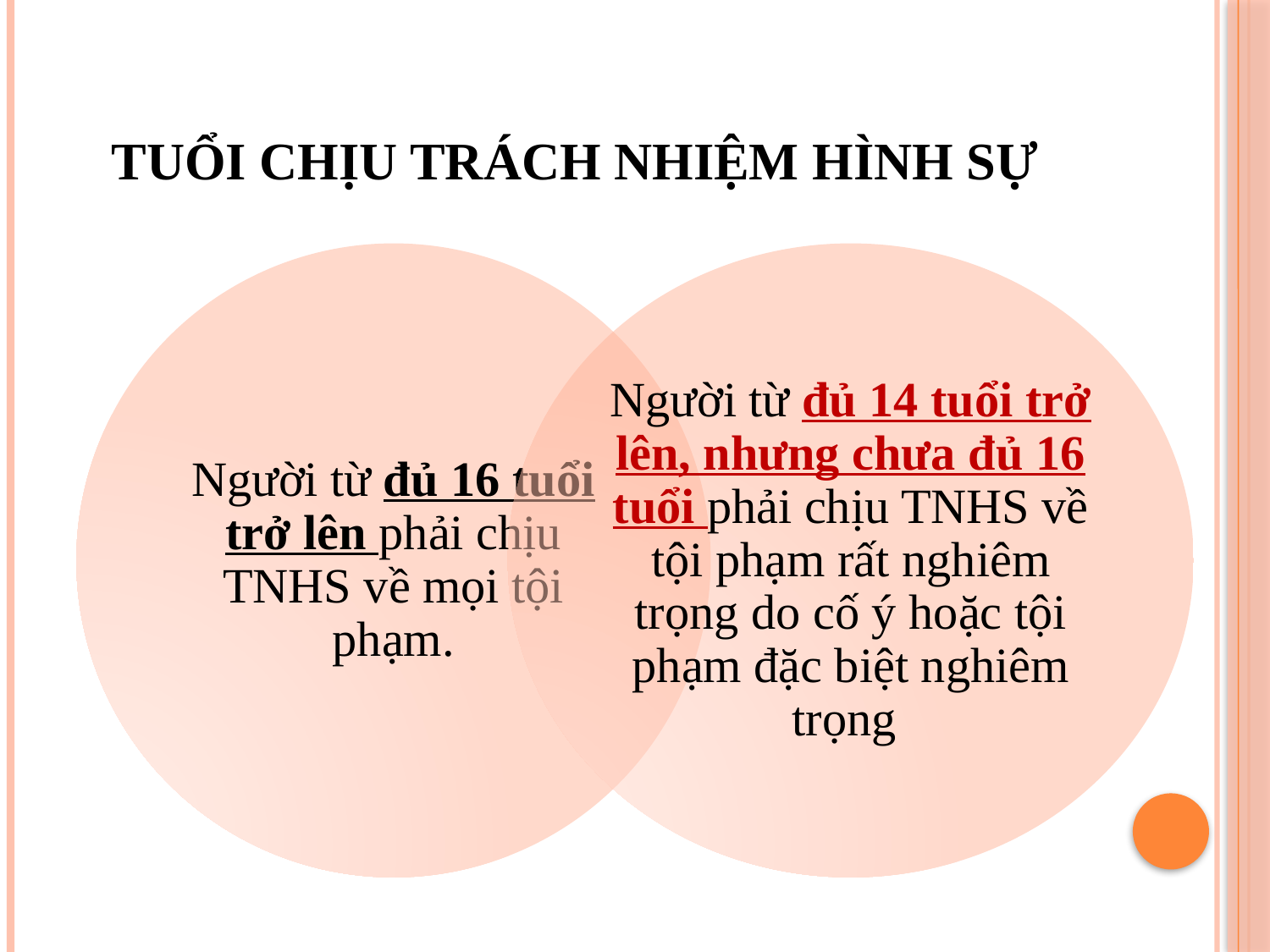

# Tuổi chịu trách nhiệm hình sự
Người từ đủ 16 tuổi trở lên phải chịu TNHS về mọi tội phạm.
Người từ đủ 14 tuổi trở lên, nhưng chưa đủ 16 tuổi phải chịu TNHS về tội phạm rất nghiêm trọng do cố ý hoặc tội phạm đặc biệt nghiêm trọng